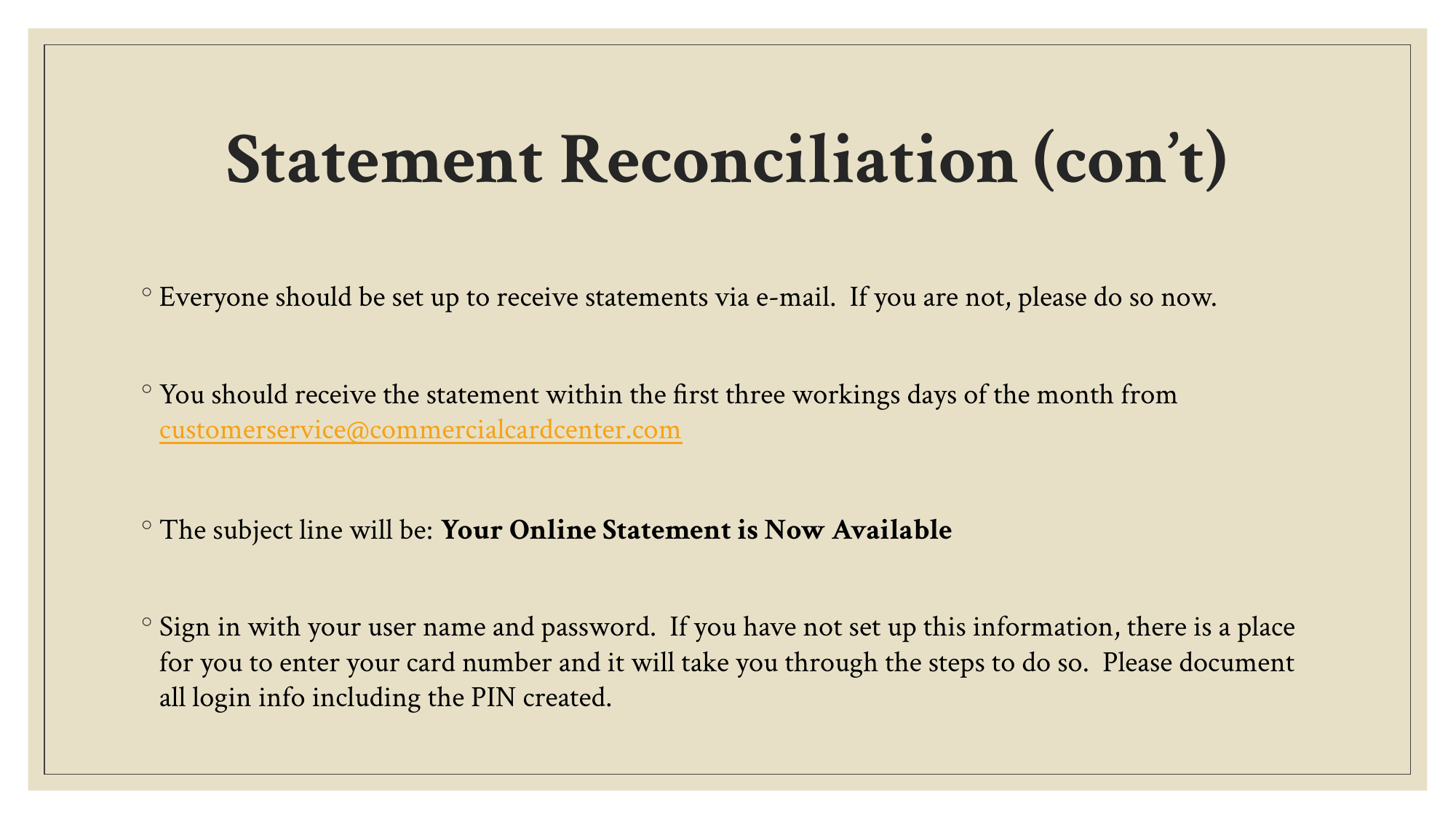

# Statement Reconciliation (con’t)
Everyone should be set up to receive statements via e-mail.  If you are not, please do so now.

You should receive the statement within the first three workings days of the month from 	customerservice@commercialcardcenter.com

The subject line will be: Your Online Statement is Now Available

Sign in with your user name and password.  If you have not set up this information, there is a place for you to enter your card number and it will take you through the steps to do so.  Please document all login info including the PIN created.